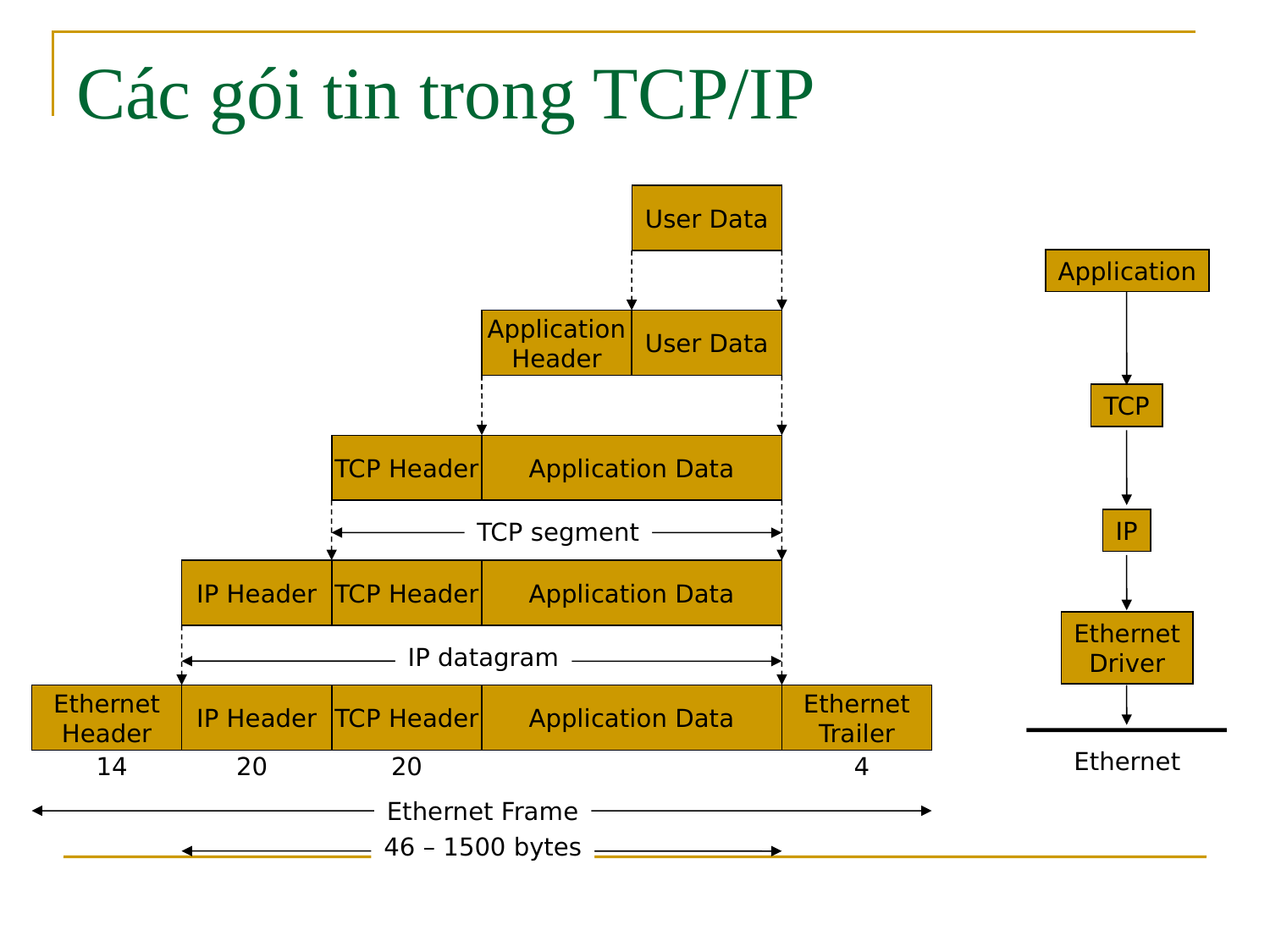

# Các gói tin trong TCP/IP
User Data
Application

Application
Header
User Data

TCP

TCP Header
Application Data

IP
TCP segment

IP Header
TCP Header
Application Data
Ethernet
Driver

IP datagram

Ethernet
Header
IP Header
TCP Header
Application Data
Ethernet
Trailer

Ethernet
14
20
20
4
Ethernet Frame

46 – 1500 bytes